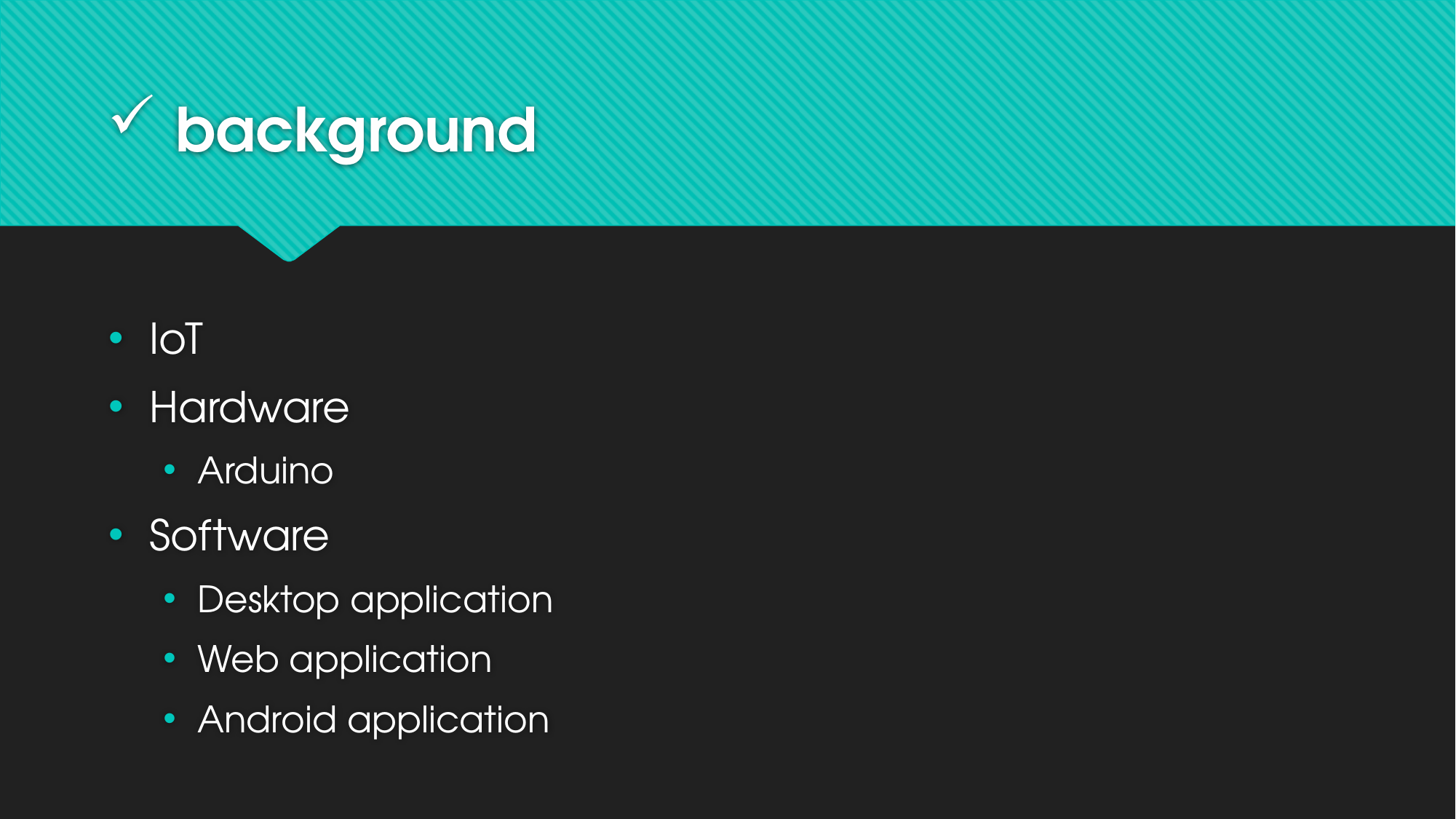

# background
IoT
Hardware
Arduino
Software
Desktop application
Web application
Android application